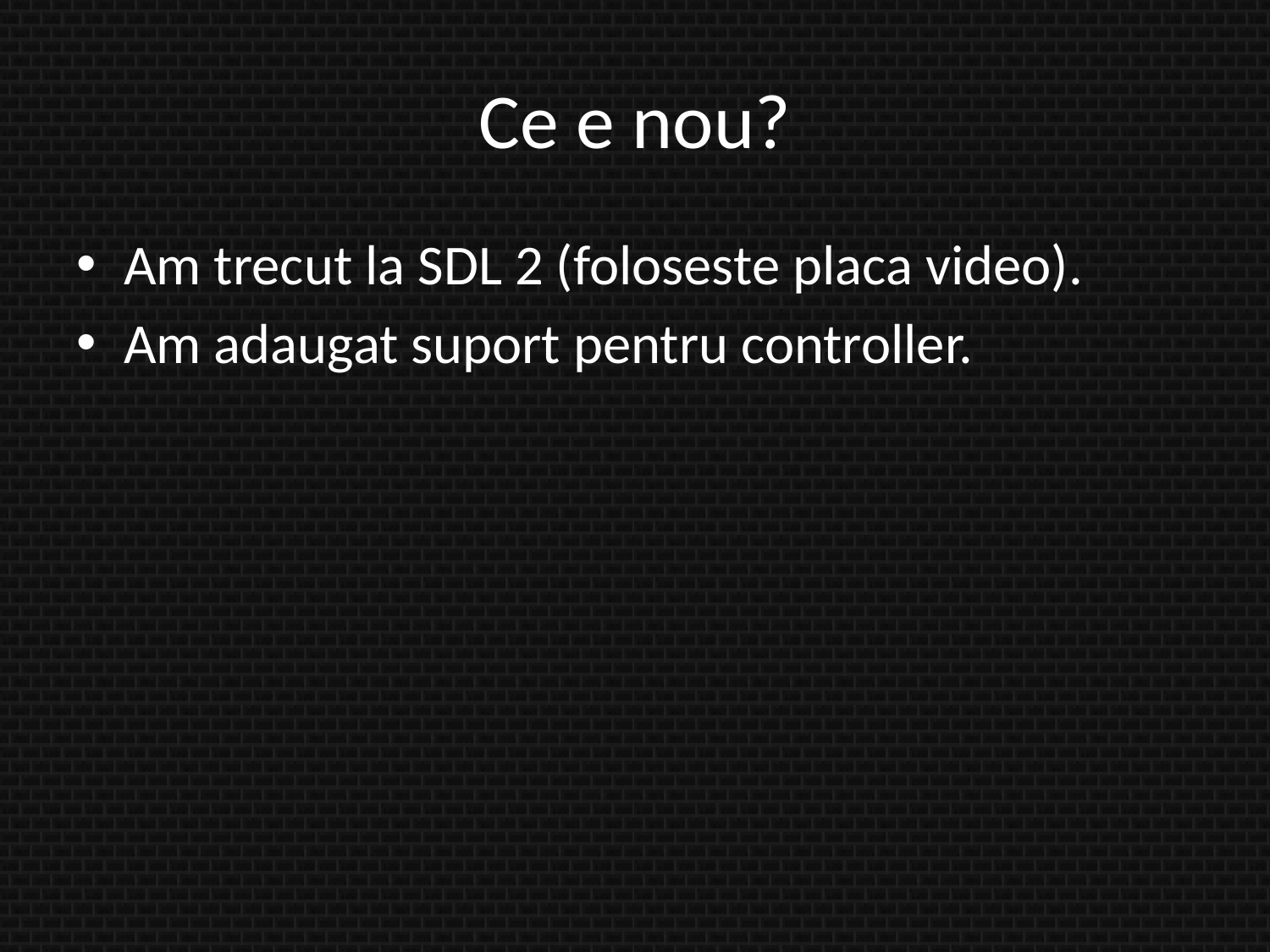

# Ce e nou?
Am trecut la SDL 2 (foloseste placa video).
Am adaugat suport pentru controller.